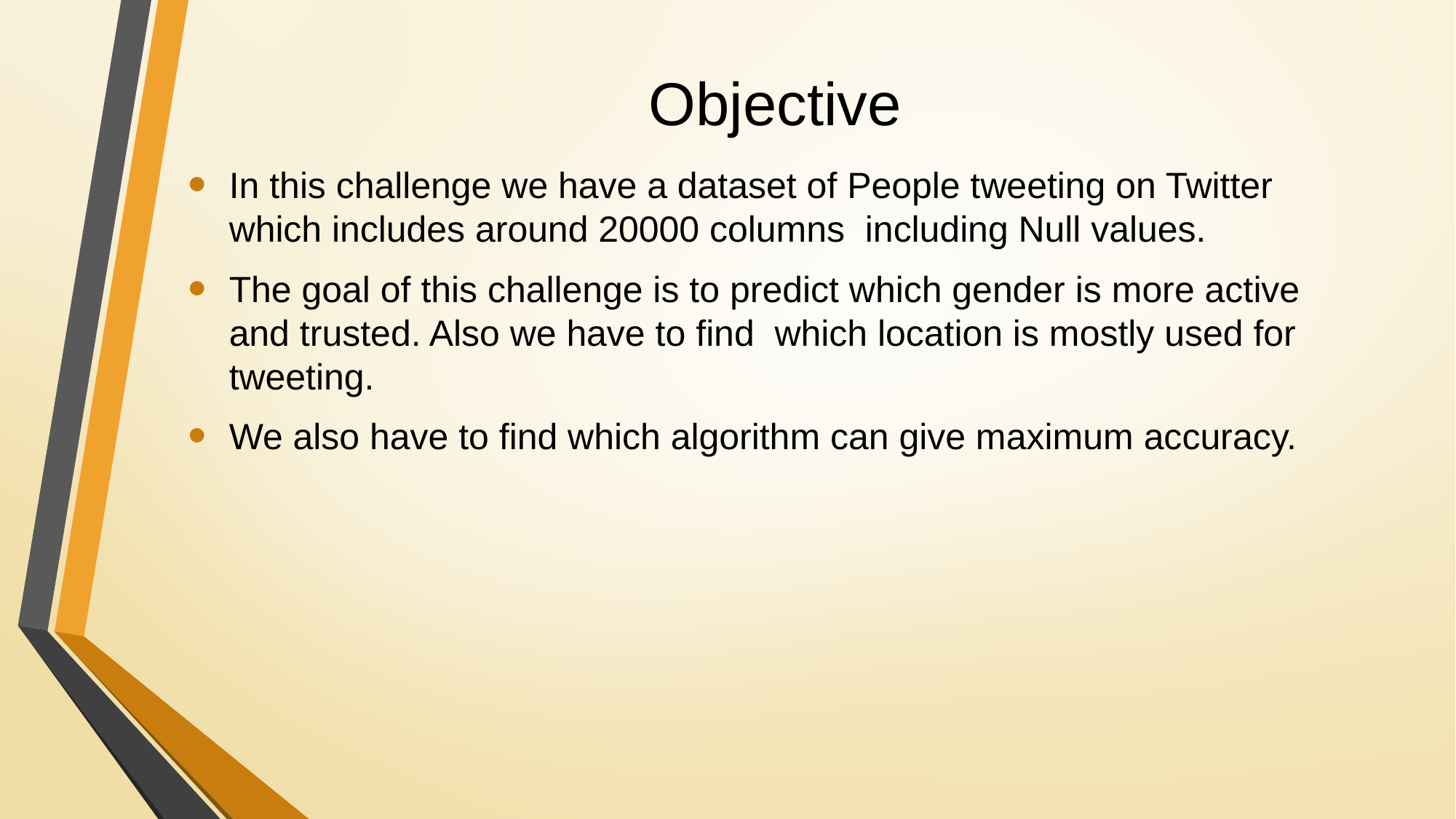

# Objective
In this challenge we have a dataset of People tweeting on Twitter which includes around 20000 columns  including Null values.
The goal of this challenge is to predict which gender is more active and trusted. Also we have to find  which location is mostly used for tweeting.
We also have to find which algorithm can give maximum accuracy.